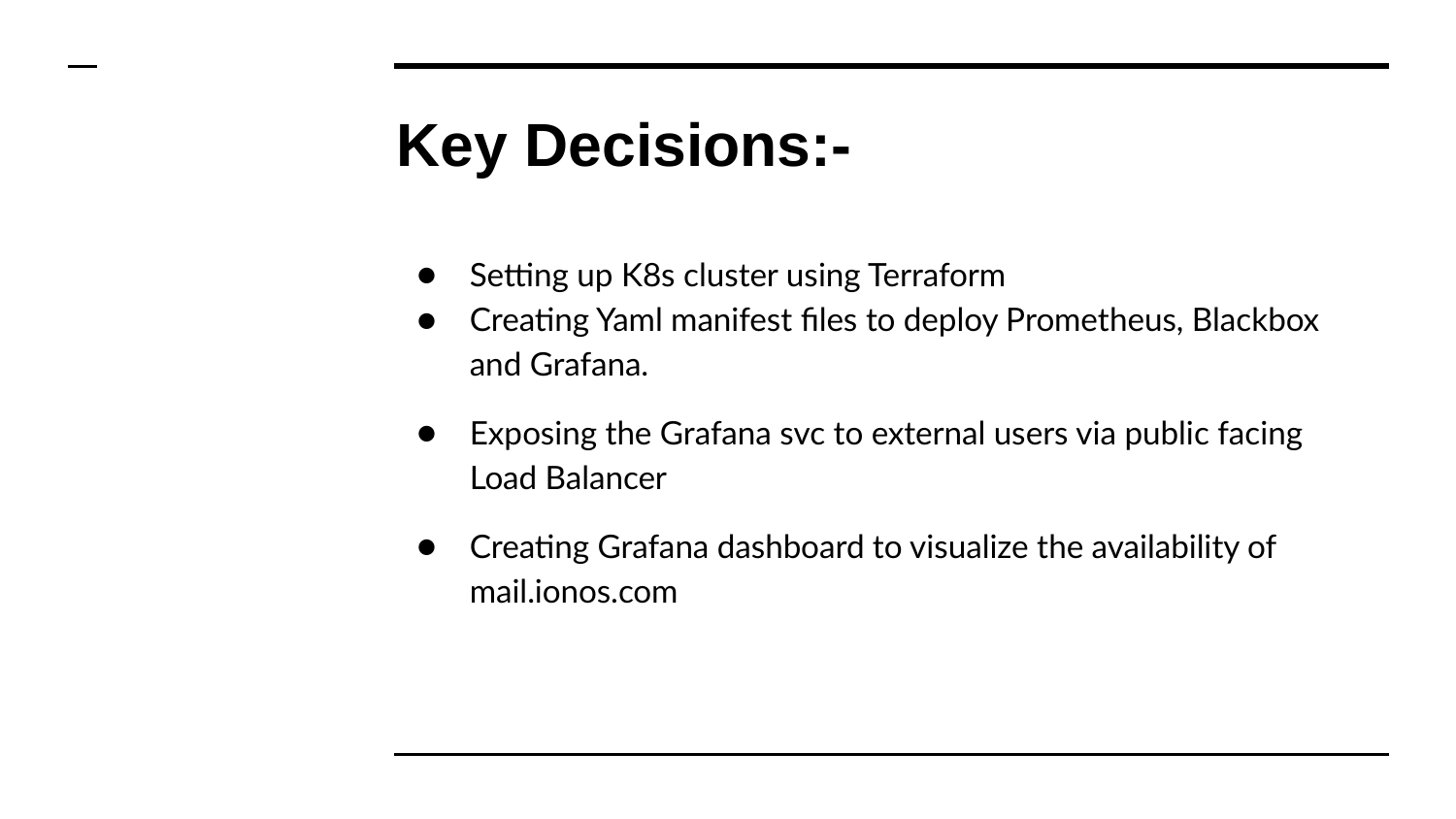

# Key Decisions:-
Setting up K8s cluster using Terraform
Creating Yaml manifest files to deploy Prometheus, Blackbox and Grafana.
Exposing the Grafana svc to external users via public facing Load Balancer
Creating Grafana dashboard to visualize the availability of mail.ionos.com